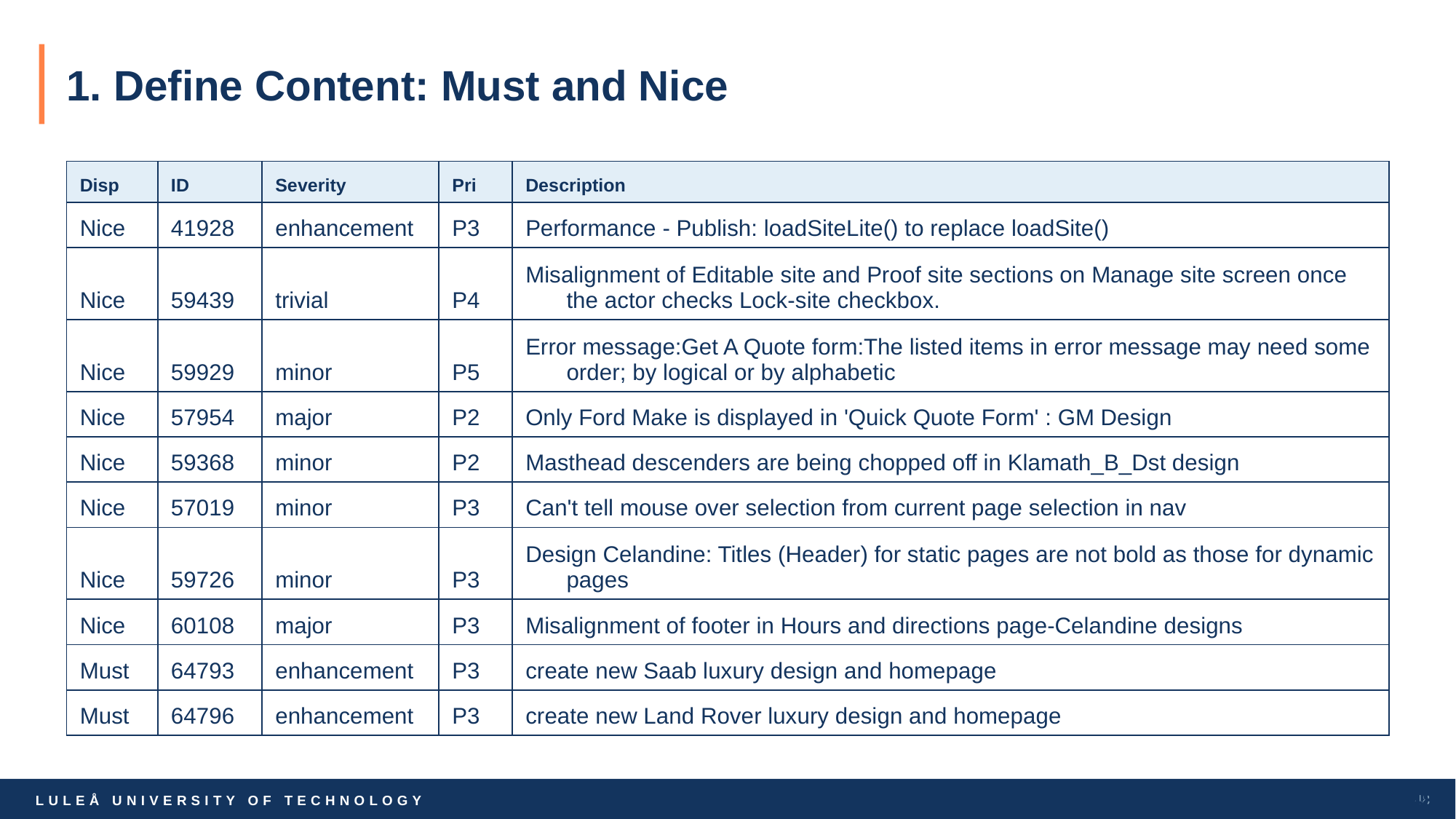

# 1. Define Content: Must and Nice
| Disp | ID | Severity | Pri | Description |
| --- | --- | --- | --- | --- |
| Nice | 41928 | enhancement | P3 | Performance - Publish: loadSiteLite() to replace loadSite() |
| Nice | 59439 | trivial | P4 | Misalignment of Editable site and Proof site sections on Manage site screen once the actor checks Lock-site checkbox. |
| Nice | 59929 | minor | P5 | Error message:Get A Quote form:The listed items in error message may need some order; by logical or by alphabetic |
| Nice | 57954 | major | P2 | Only Ford Make is displayed in 'Quick Quote Form' : GM Design |
| Nice | 59368 | minor | P2 | Masthead descenders are being chopped off in Klamath\_B\_Dst design |
| Nice | 57019 | minor | P3 | Can't tell mouse over selection from current page selection in nav |
| Nice | 59726 | minor | P3 | Design Celandine: Titles (Header) for static pages are not bold as those for dynamic pages |
| Nice | 60108 | major | P3 | Misalignment of footer in Hours and directions page-Celandine designs |
| Must | 64793 | enhancement | P3 | create new Saab luxury design and homepage |
| Must | 64796 | enhancement | P3 | create new Land Rover luxury design and homepage |
48
48